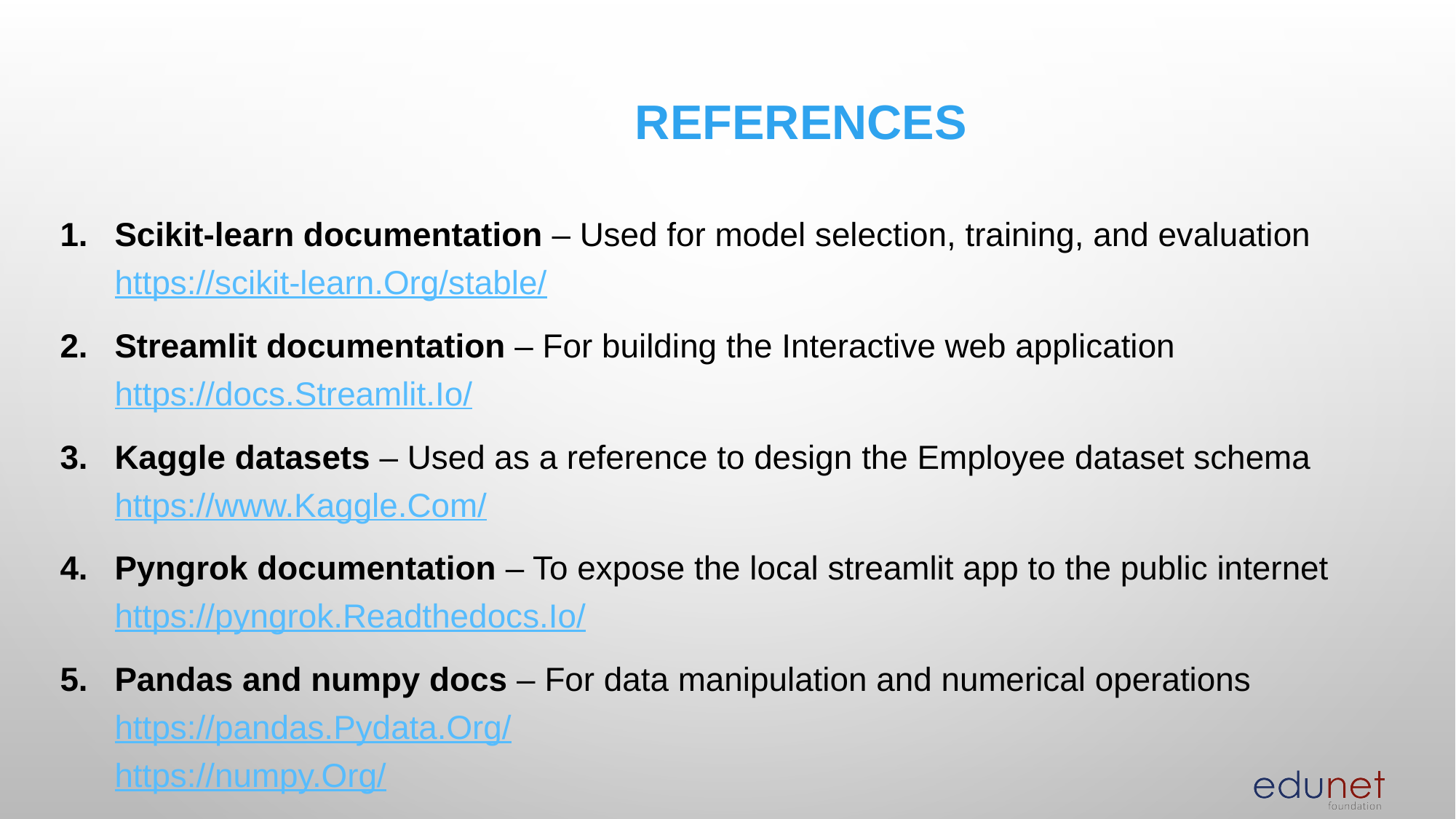

# References
Scikit-learn documentation – Used for model selection, training, and evaluation
https://scikit-learn.Org/stable/
Streamlit documentation – For building the Interactive web application
https://docs.Streamlit.Io/
Kaggle datasets – Used as a reference to design the Employee dataset schema
https://www.Kaggle.Com/
Pyngrok documentation – To expose the local streamlit app to the public internet
https://pyngrok.Readthedocs.Io/
Pandas and numpy docs – For data manipulation and numerical operations
https://pandas.Pydata.Org/
https://numpy.Org/